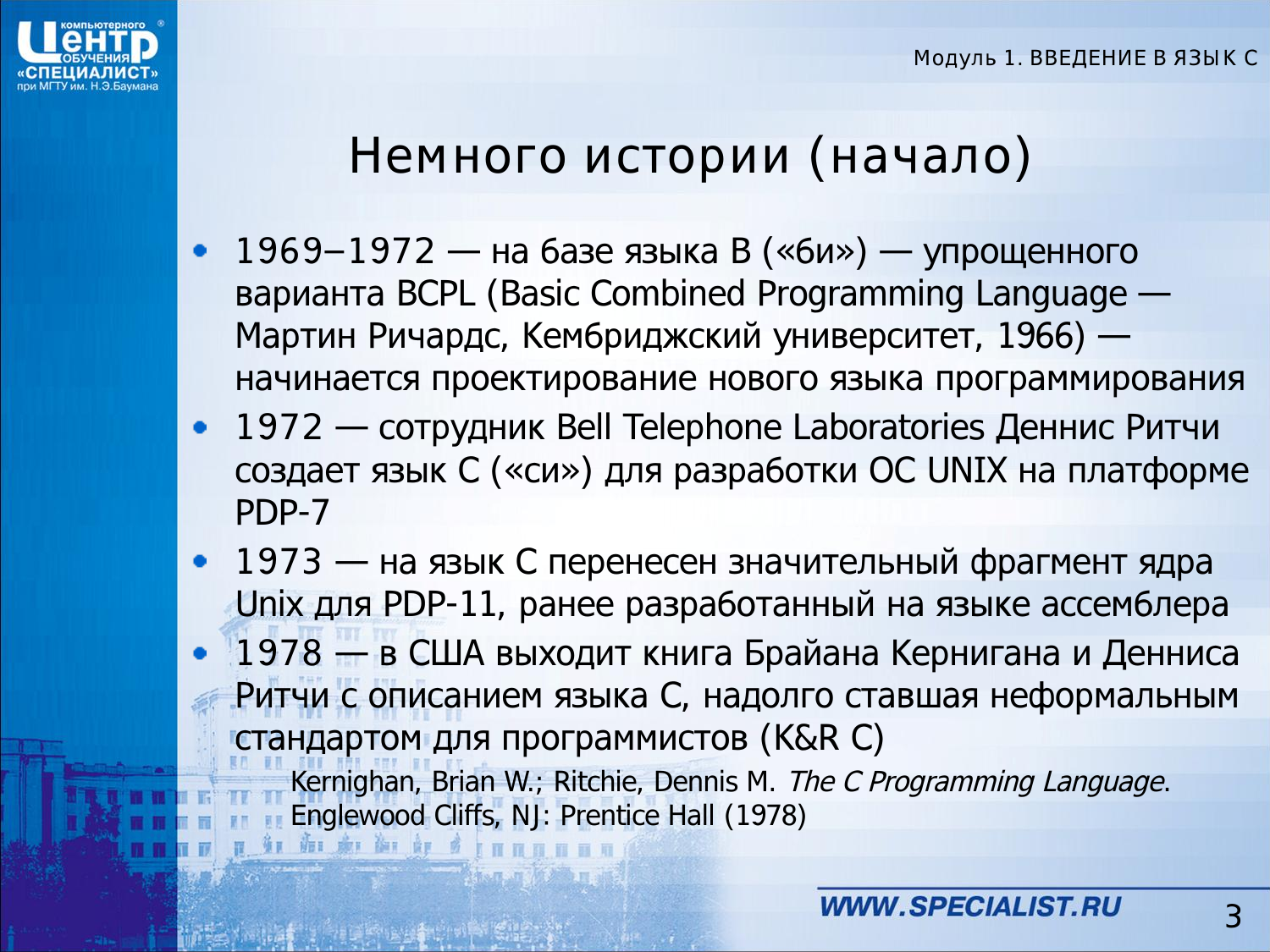

Модуль 1. ВВЕДЕНИЕ В ЯЗЫК C
# Немного истории (начало)
1969–1972 — на базе языка B («би») — упрощенного варианта BCPL (Basic Combined Programming Language — Мартин Ричардс, Кембриджский университет, 1966) — начинается проектирование нового языка программирования
1972 — сотрудник Bell Telephone Laboratories Деннис Ритчи создает язык C («си») для разработки ОС UNIX на платформе PDP-7
1973 — на язык C перенесен значительный фрагмент ядра Unix для PDP-11, ранее разработанный на языке ассемблера
1978 — в США выходит книга Брайана Кернигана и Денниса Ритчи с описанием языка C, надолго ставшая неформальным стандартом для программистов (K&R C)
Kernighan, Brian W.; Ritchie, Dennis M. The C Programming Language. Englewood Cliffs, NJ: Prentice Hall (1978)

3